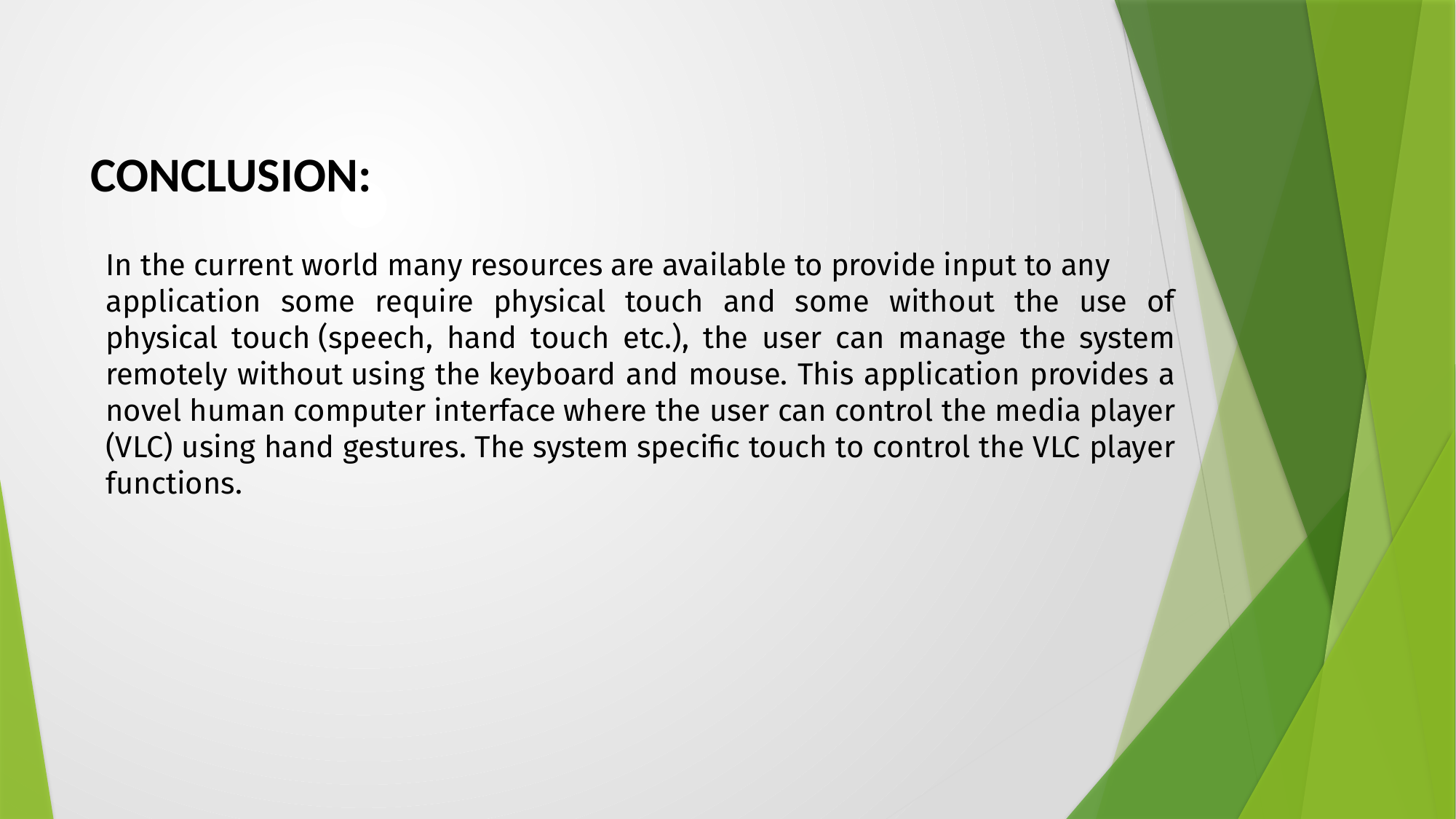

CONCLUSION:
In the current world many resources are available to provide input to any
application some require physical touch and some without the use of physical touch (speech, hand touch etc.), the user can manage the system remotely without using the keyboard and mouse. This application provides a novel human computer interface where the user can control the media player (VLC) using hand gestures. The system specific touch to control the VLC player functions.